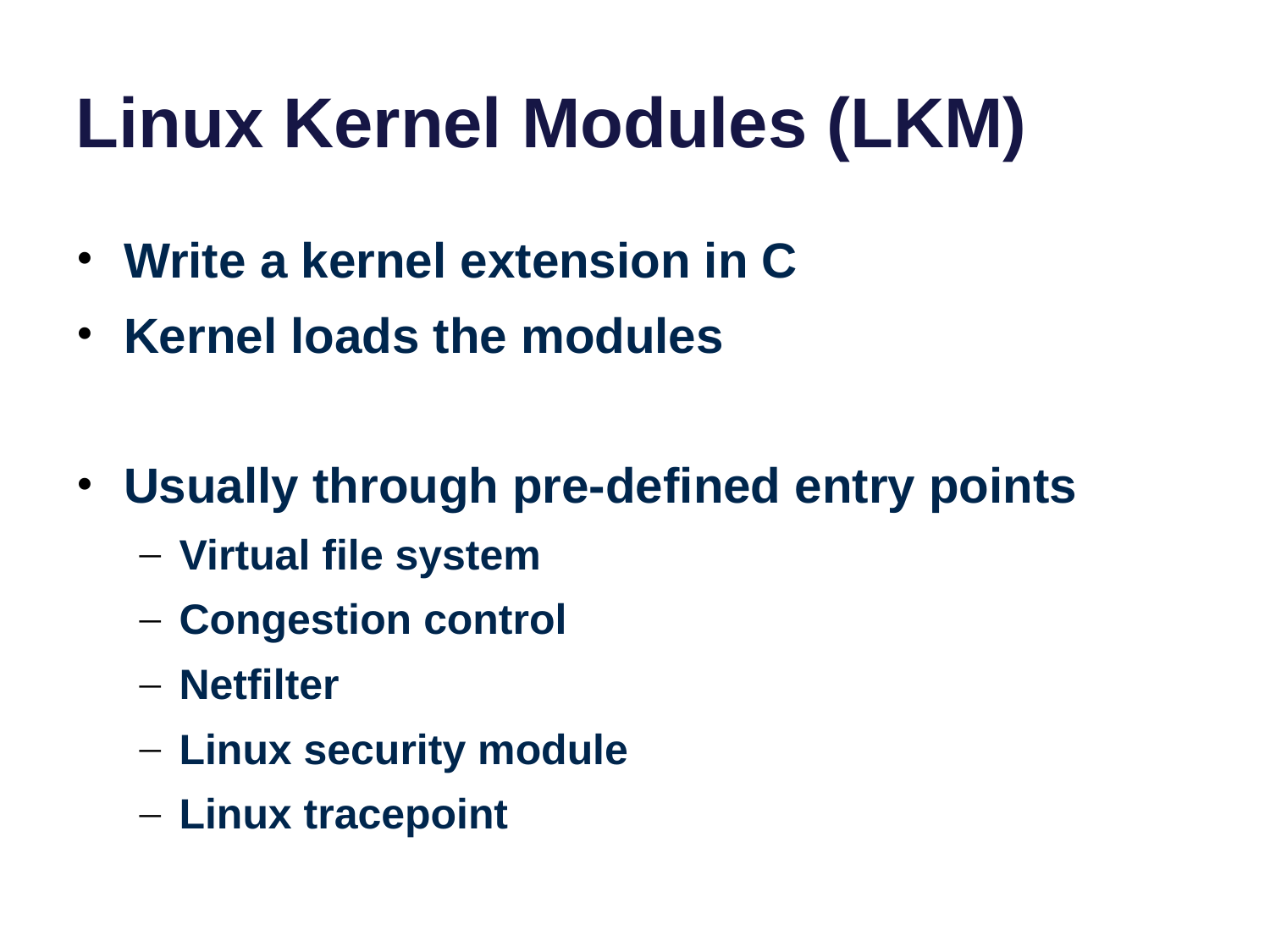

# Linux Kernel Modules (LKM)
Write a kernel extension in C
Kernel loads the modules

Usually through pre-defined entry points
Virtual file system
Congestion control
Netfilter
Linux security module
Linux tracepoint